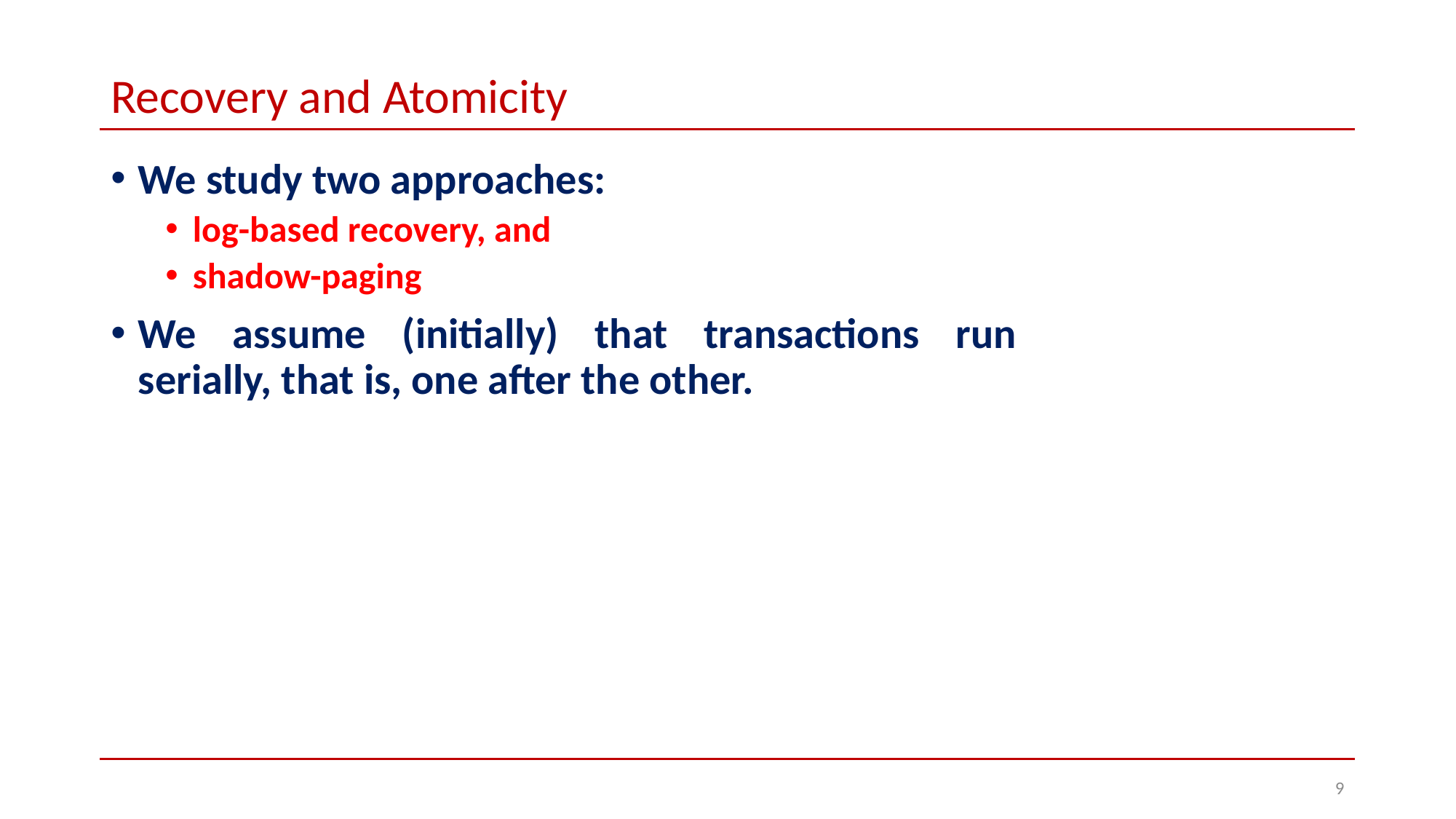

# Recovery and Atomicity
We study two approaches:
log-based recovery, and
shadow-paging
We assume (initially) that transactions run serially, that is, one after the other.
9